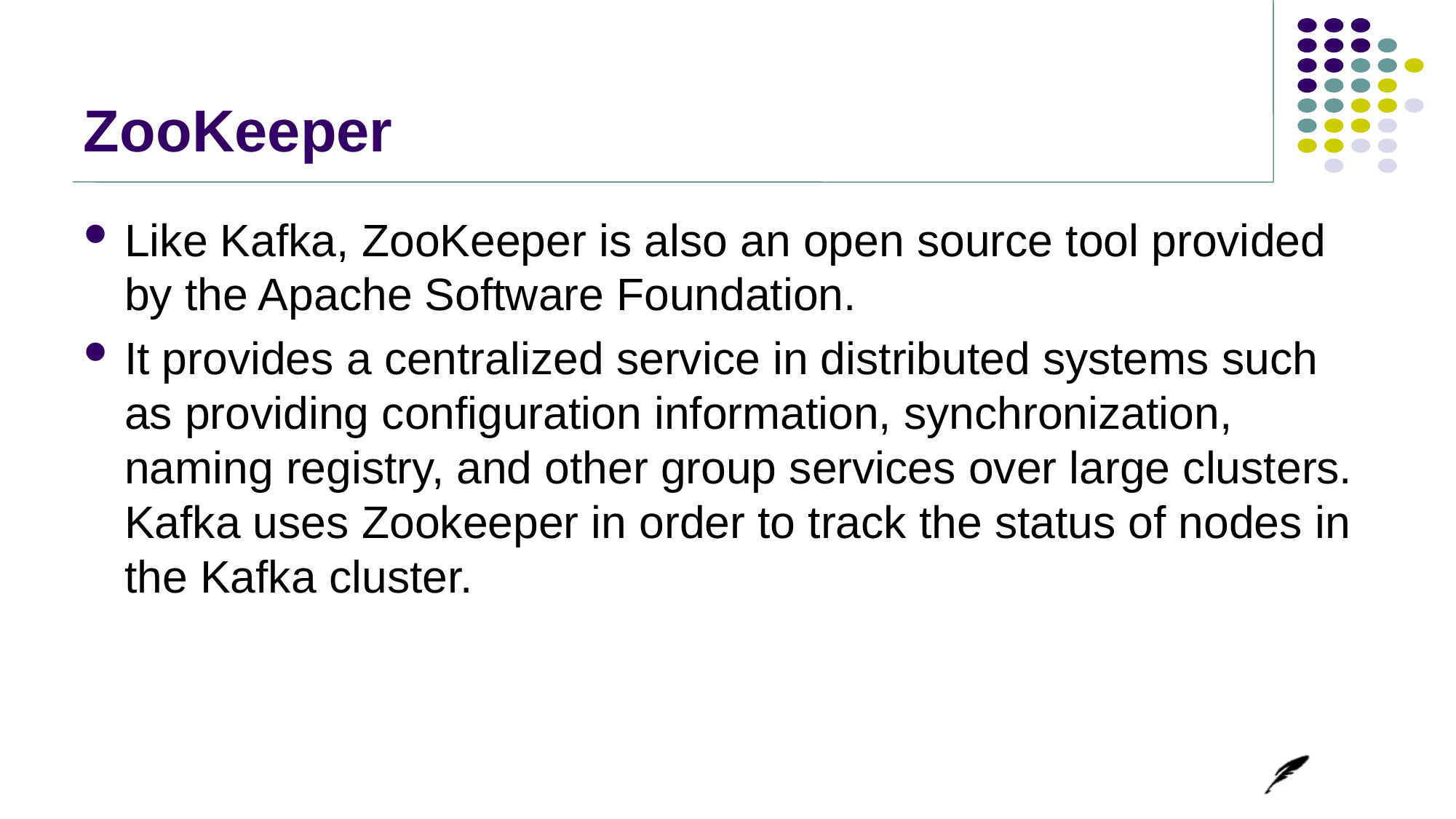

# ZooKeeper
Like Kafka, ZooKeeper is also an open source tool provided by the Apache Software Foundation.
It provides a centralized service in distributed systems such as providing configuration information, synchronization, naming registry, and other group services over large clusters. Kafka uses Zookeeper in order to track the status of nodes in the Kafka cluster.